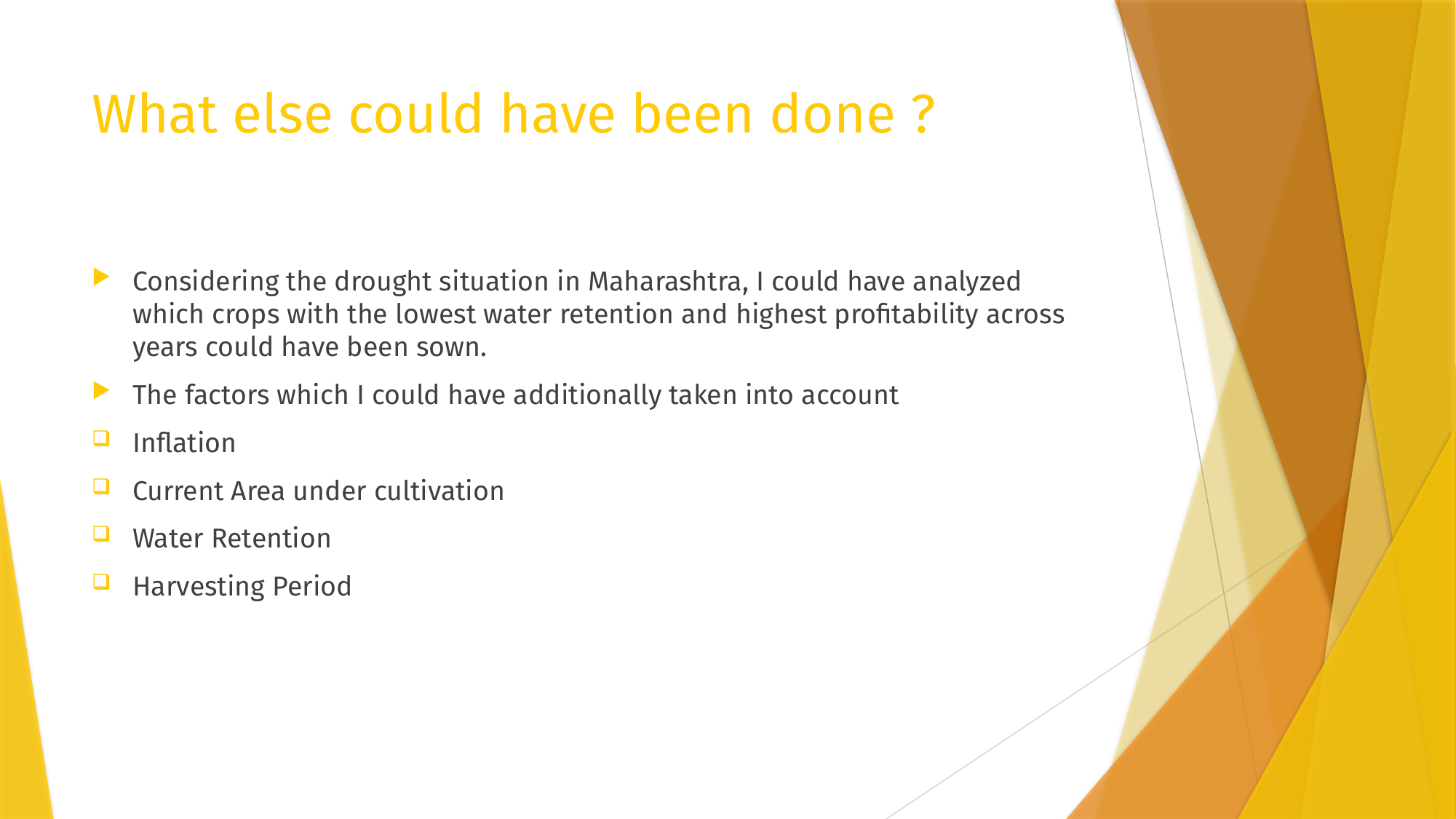

# What else could have been done ?
Considering the drought situation in Maharashtra, I could have analyzed which crops with the lowest water retention and highest profitability across years could have been sown.
The factors which I could have additionally taken into account
Inflation
Current Area under cultivation
Water Retention
Harvesting Period